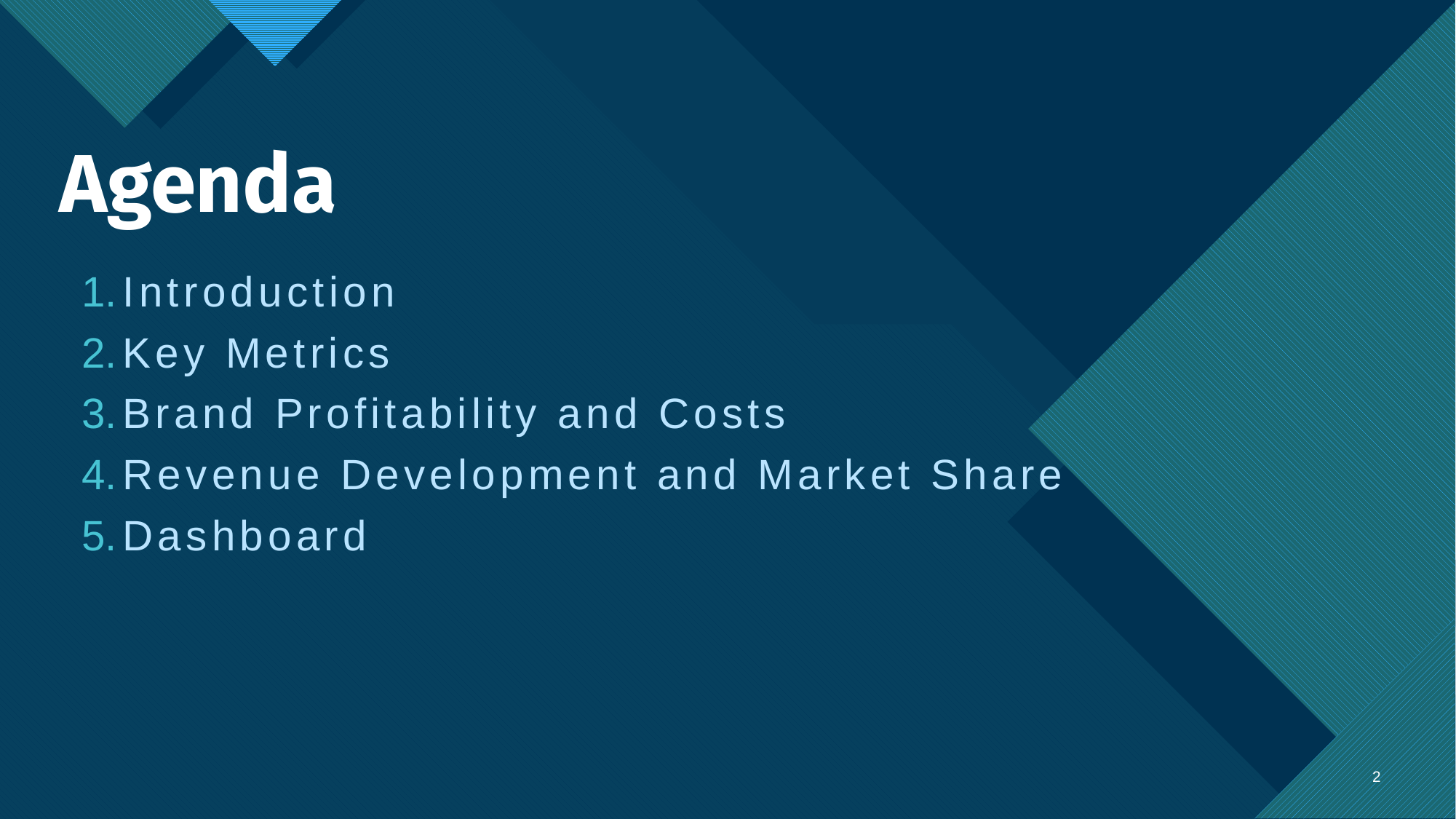

# Agenda
Introduction
Key Metrics
Brand Profitability and Costs
Revenue Development and Market Share
Dashboard

2